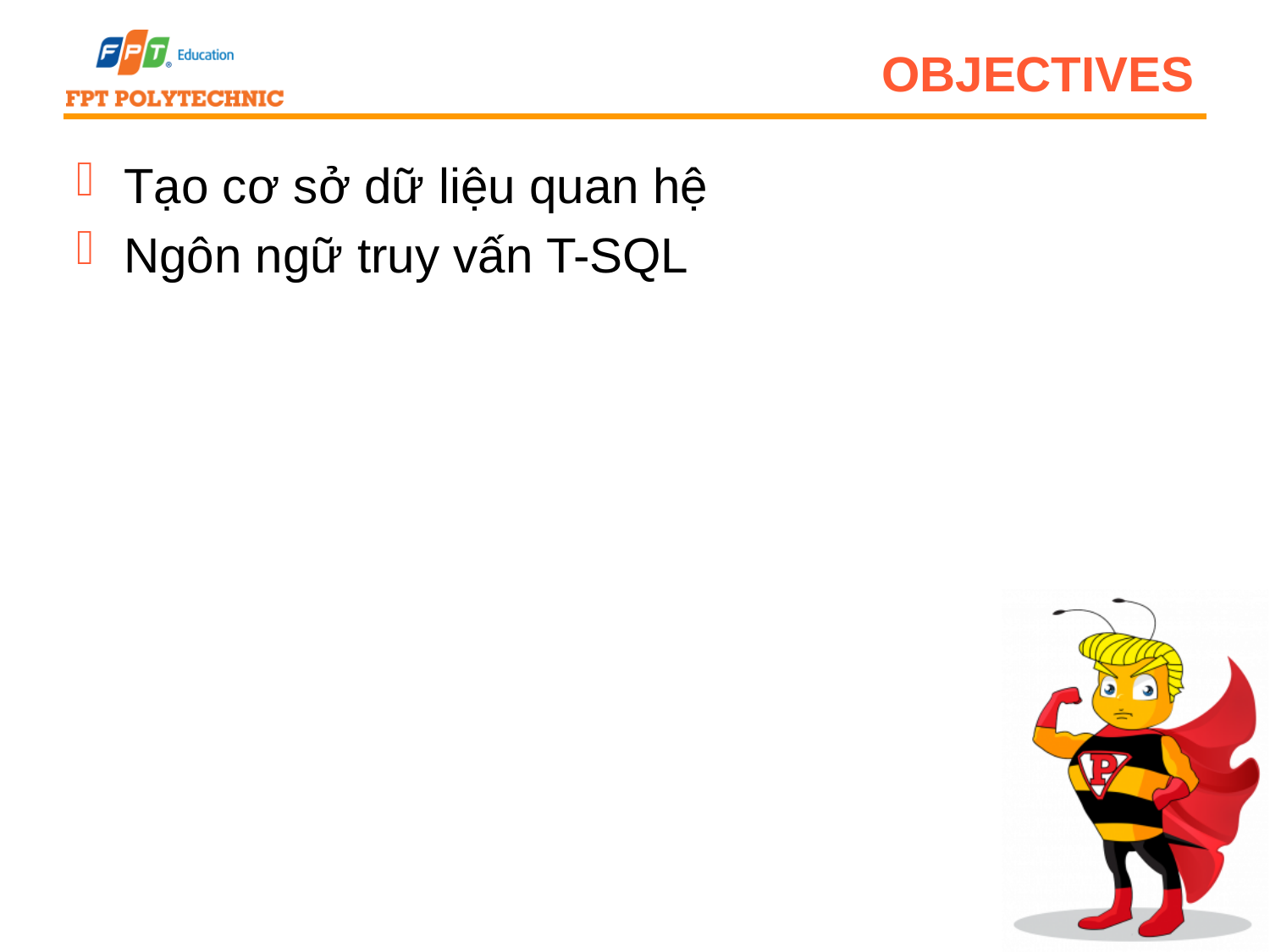

# Objectives
Tạo cơ sở dữ liệu quan hệ
Ngôn ngữ truy vấn T-SQL